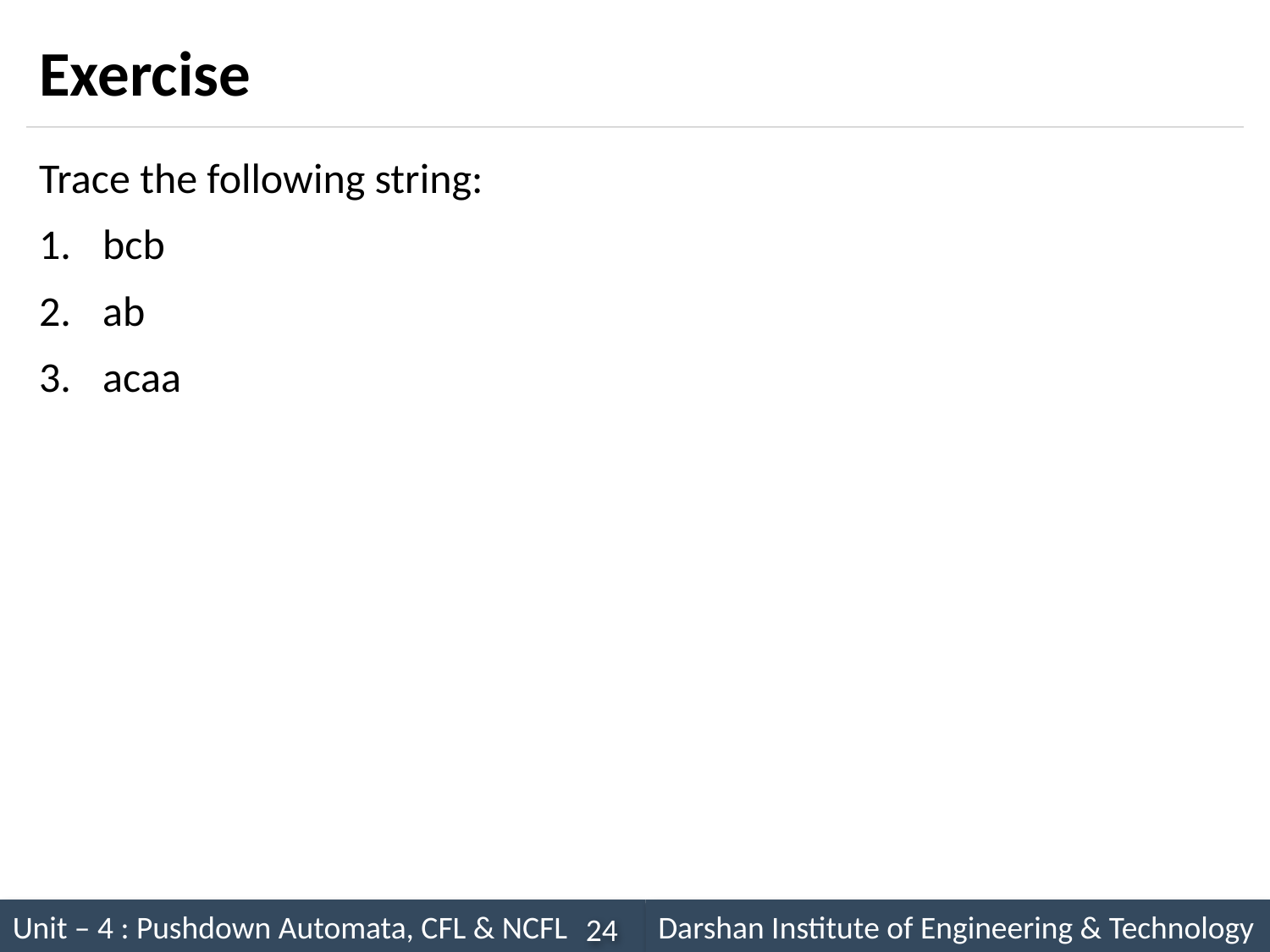

# Exercise
Trace the following string:
bcb
ab
acaa